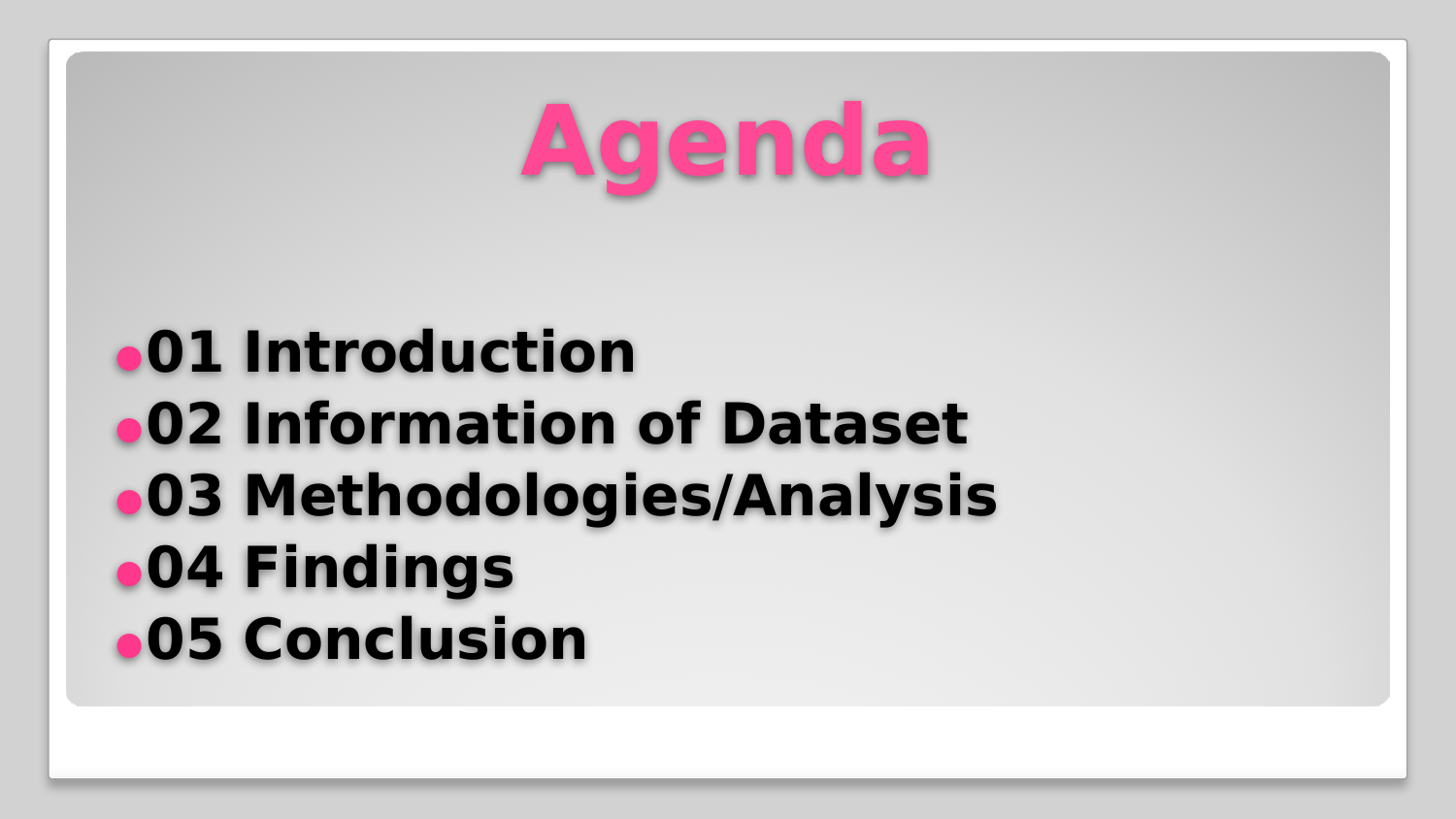

Agenda

01 Introduction
02 Information of Dataset
03 Methodologies/Analysis
04 Findings
05 Conclusion